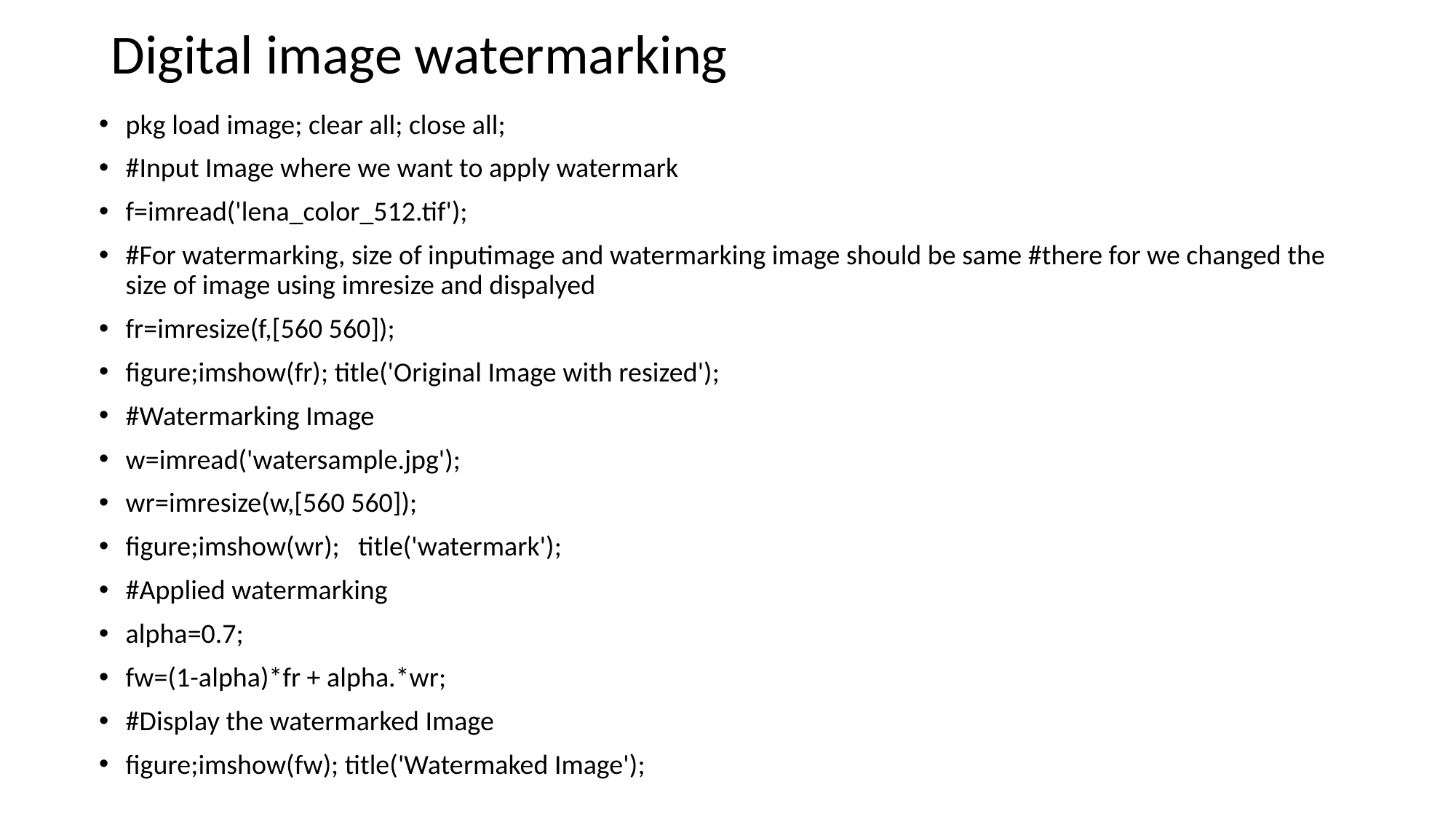

# Digital image watermarking
pkg load image; clear all; close all;
#Input Image where we want to apply watermark
f=imread('lena_color_512.tif');
#For watermarking, size of inputimage and watermarking image should be same #there for we changed the size of image using imresize and dispalyed
fr=imresize(f,[560 560]);
figure;imshow(fr); title('Original Image with resized');
#Watermarking Image
w=imread('watersample.jpg');
wr=imresize(w,[560 560]);
figure;imshow(wr);   title('watermark');
#Applied watermarking
alpha=0.7;
fw=(1-alpha)*fr + alpha.*wr;
#Display the watermarked Image
figure;imshow(fw); title('Watermaked Image');